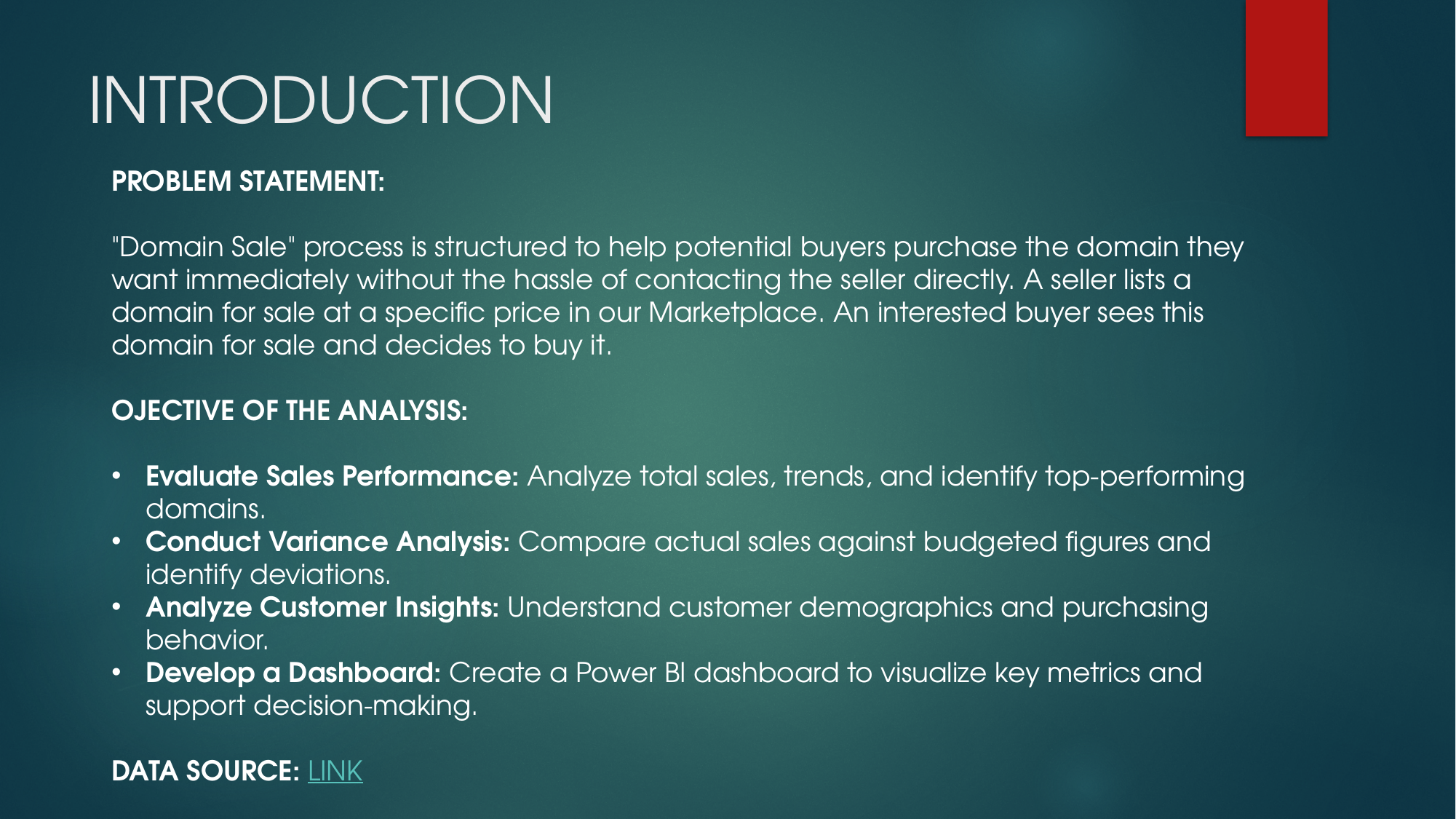

# INTRODUCTION
PROBLEM STATEMENT:

"Domain Sale" process is structured to help potential buyers purchase the domain they want immediately without the hassle of contacting the seller directly. A seller lists a domain for sale at a specific price in our Marketplace. An interested buyer sees this domain for sale and decides to buy it.

OJECTIVE OF THE ANALYSIS:

Evaluate Sales Performance: Analyze total sales, trends, and identify top-performing domains.
Conduct Variance Analysis: Compare actual sales against budgeted figures and identify deviations.
Analyze Customer Insights: Understand customer demographics and purchasing behavior.
Develop a Dashboard: Create a Power BI dashboard to visualize key metrics and support decision-making.

DATA SOURCE: LINK